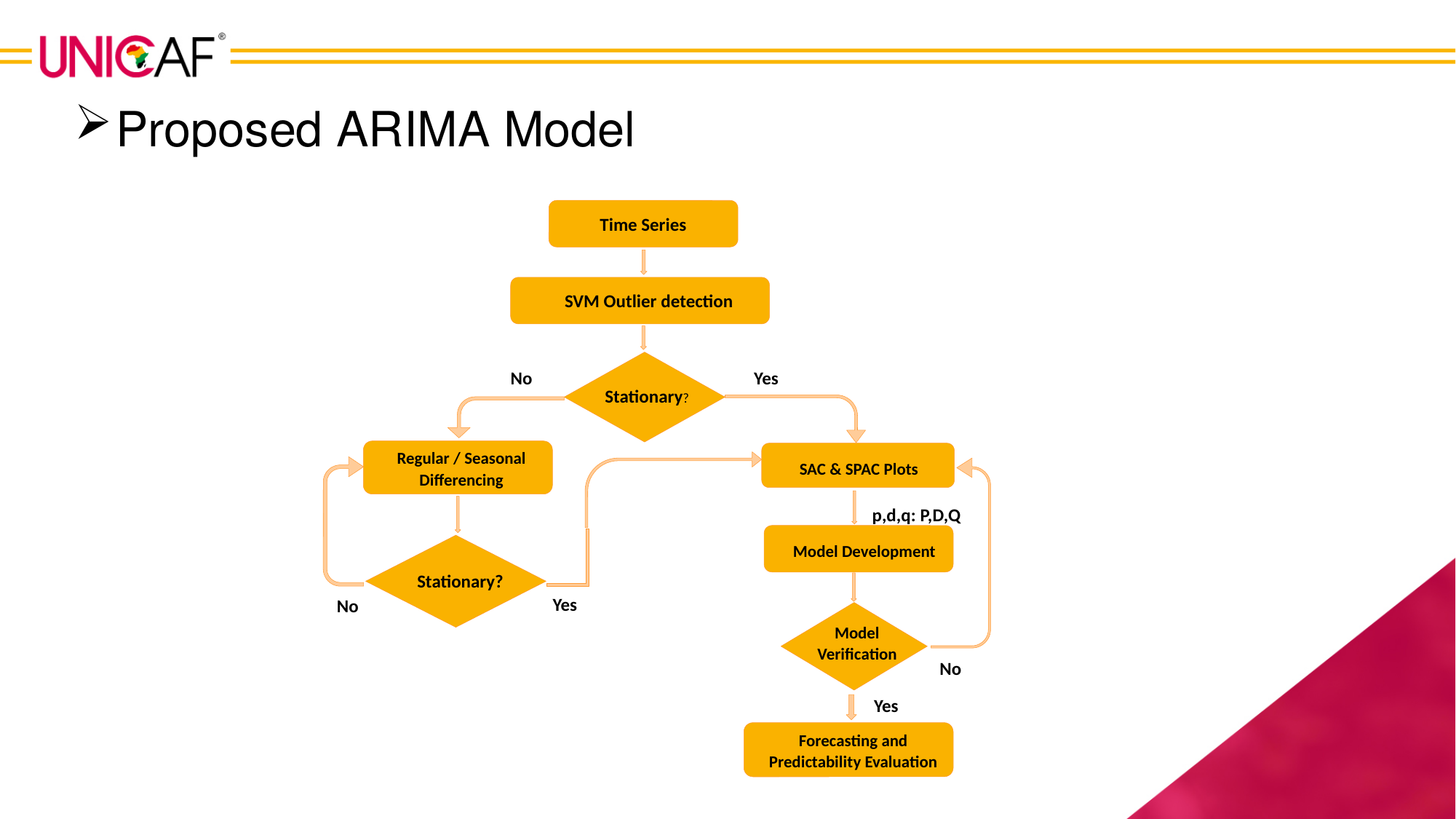

Proposed ARIMA Model

Time Series

SVM Outlier detection

Stationary?
Yes
No

Regular / Seasonal Differencing

Yes
No
Stationary?

p,d,q: P,D,Q

Model Development

Model Verification
No
Yes

Forecasting and Predictability Evaluation

SAC & SPAC Plots